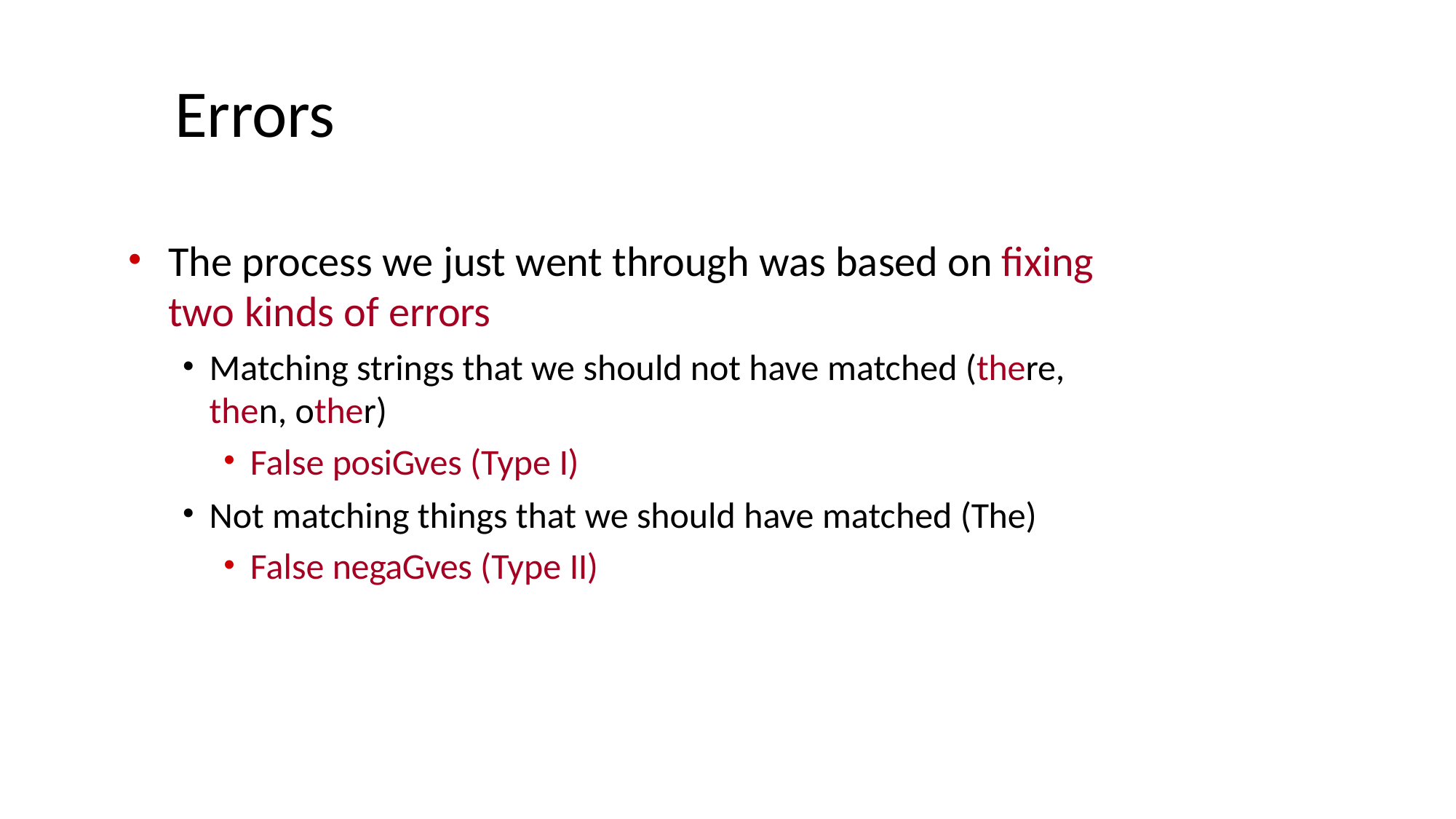

Errors
The process we just went through was based on ﬁxing two kinds of errors
Matching strings that we should not have matched (there, then, other)
False posiGves (Type I)
Not matching things that we should have matched (The)
False negaGves (Type II)